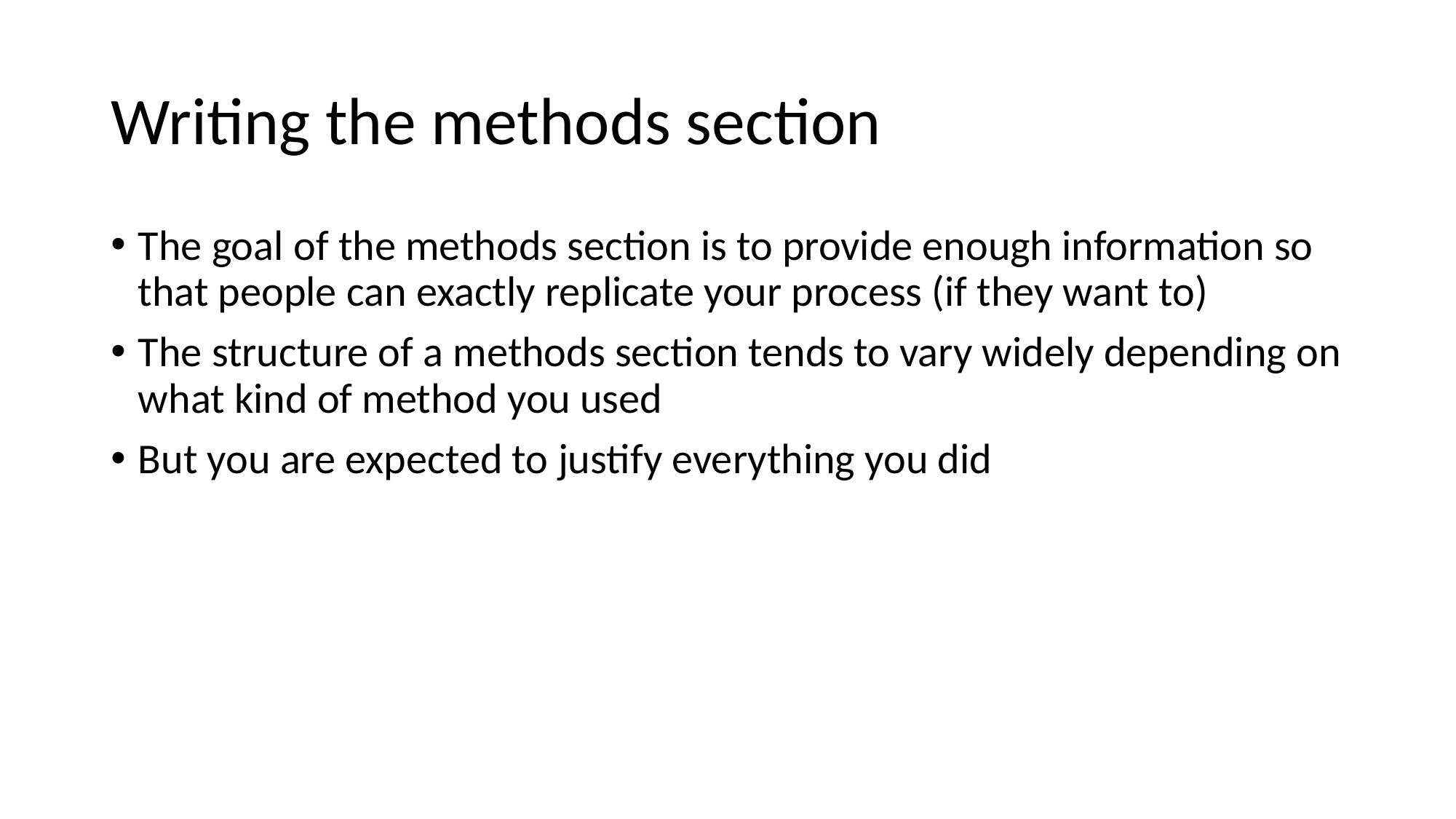

# Writing the methods section
The goal of the methods section is to provide enough information so that people can exactly replicate your process (if they want to)
The structure of a methods section tends to vary widely depending on what kind of method you used
But you are expected to justify everything you did